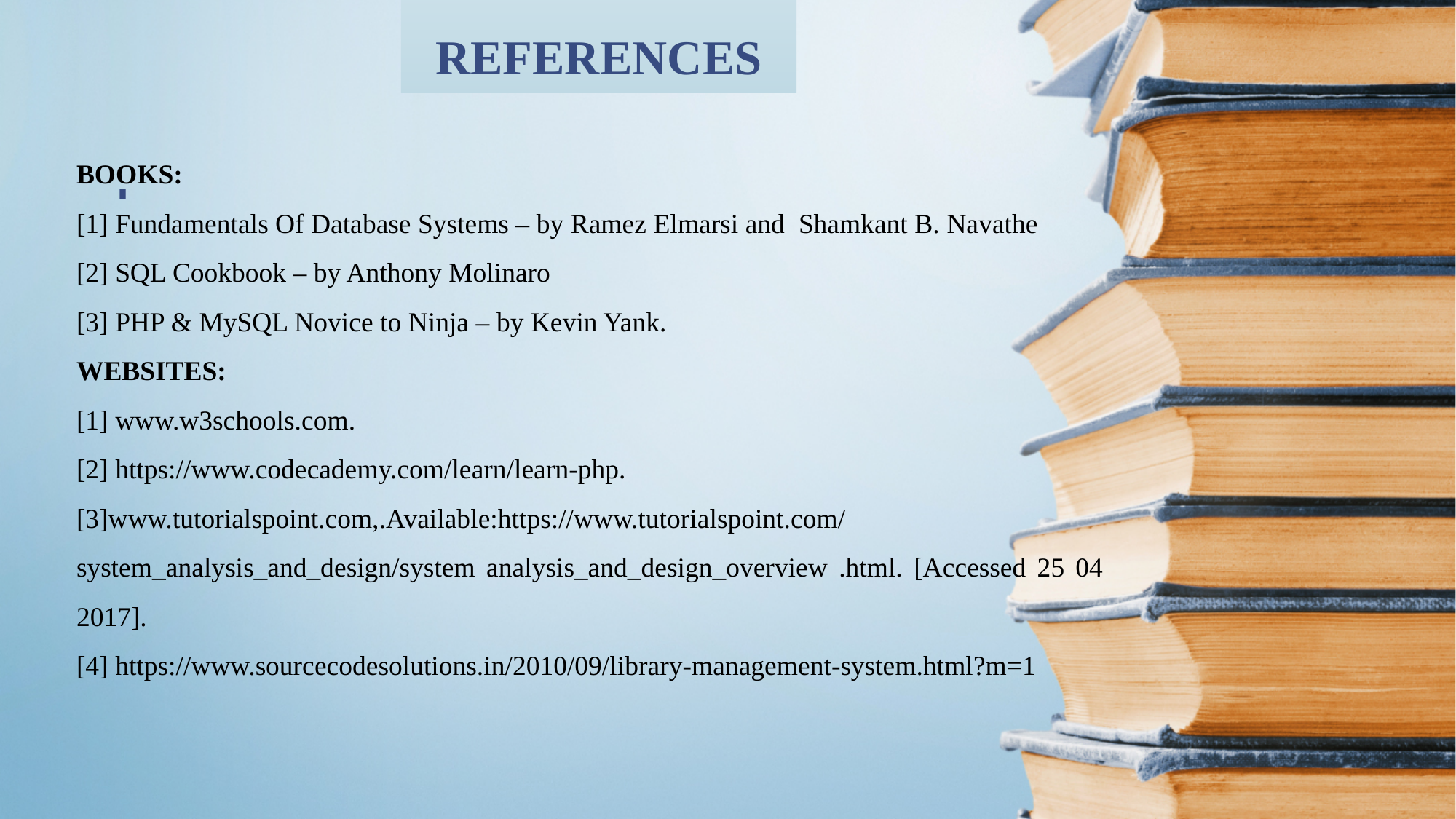

REFERENCES
# .
BOOKS:
[1] Fundamentals Of Database Systems – by Ramez Elmarsi and  Shamkant B. Navathe
[2] SQL Cookbook – by Anthony Molinaro
[3] PHP & MySQL Novice to Ninja – by Kevin Yank.
WEBSITES:
[1] www.w3schools.com.
[2] https://www.codecademy.com/learn/learn-php.
[3]www.tutorialspoint.com,.Available:https://www.tutorialspoint.com/system_analysis_and_design/system analysis_and_design_overview .html. [Accessed 25 04 2017].
[4] https://www.sourcecodesolutions.in/2010/09/library-management-system.html?m=1